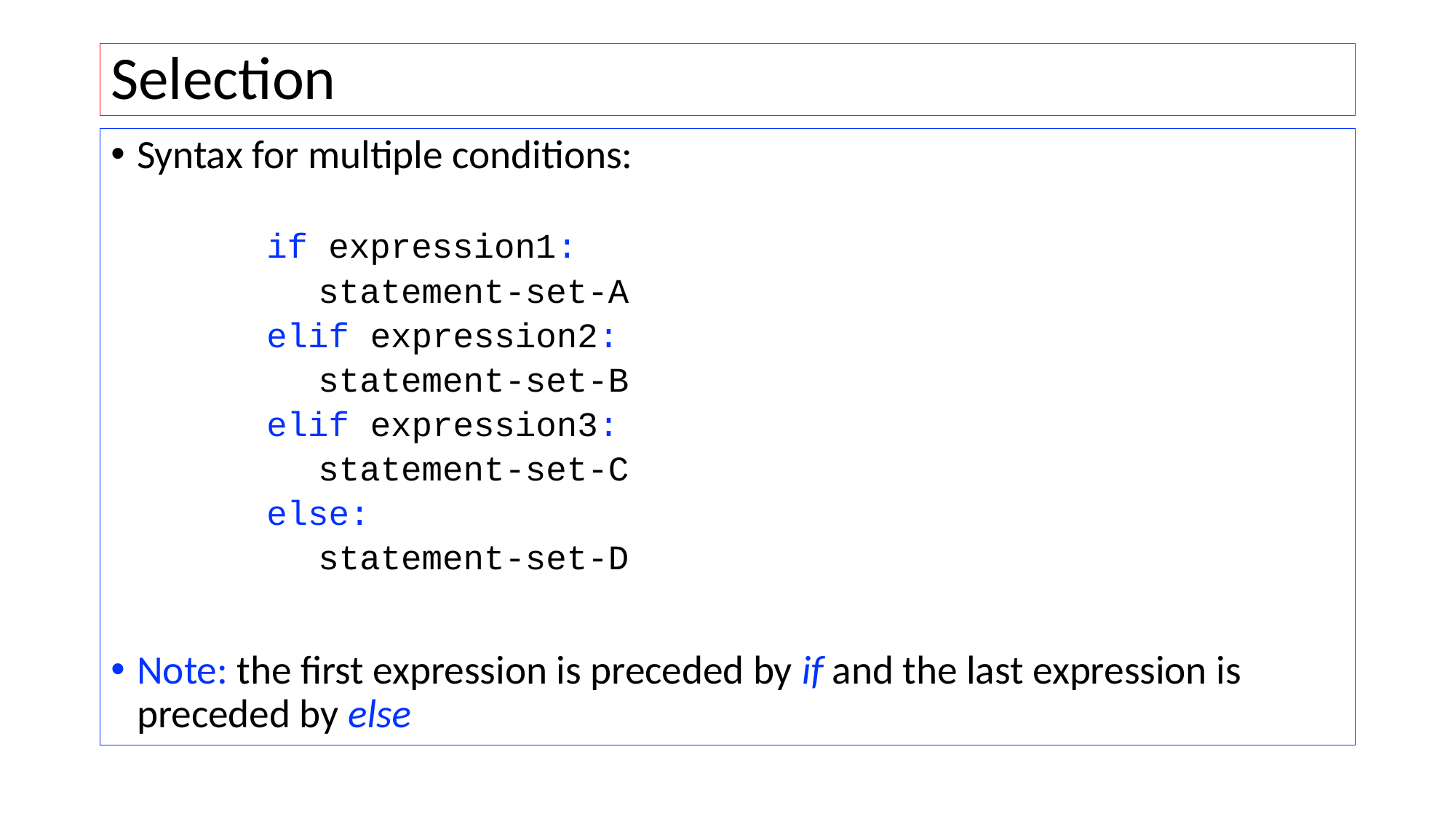

# Selection
Syntax for multiple conditions:

if expression1:
statement-set-A
elif expression2:
statement-set-B
elif expression3:
statement-set-C
else:
statement-set-D

Note: the first expression is preceded by if and the last expression is preceded by else